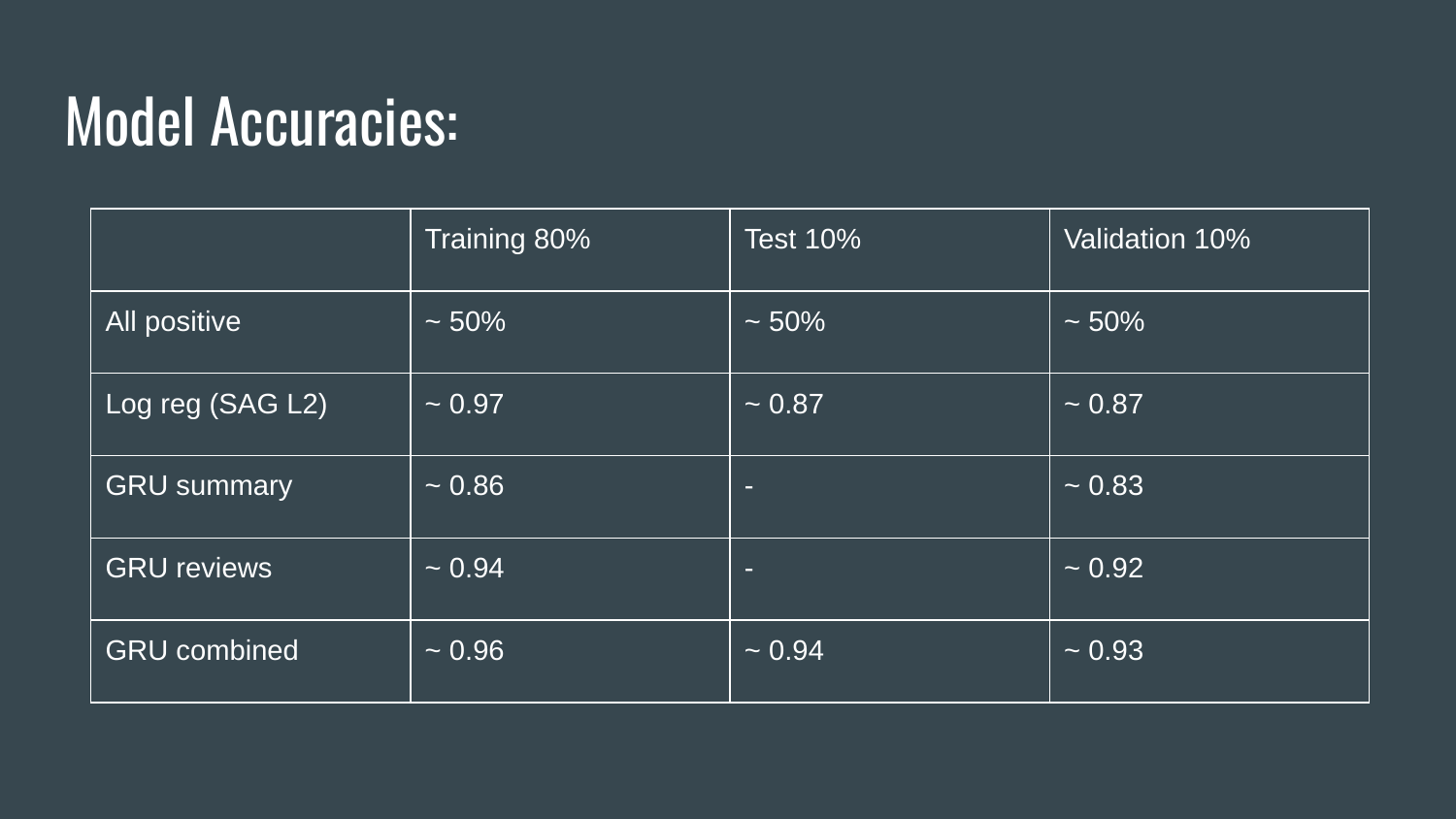

# Model Accuracies:
|  | Training 80% | Test 10% | Validation 10% |
| --- | --- | --- | --- |
| All positive | ~ 50% | ~ 50% | ~ 50% |
| Log reg (SAG L2) | ~ 0.97 | ~ 0.87 | ~ 0.87 |
| GRU summary | ~ 0.86 | - | ~ 0.83 |
| GRU reviews | ~ 0.94 | - | ~ 0.92 |
| GRU combined | ~ 0.96 | ~ 0.94 | ~ 0.93 |